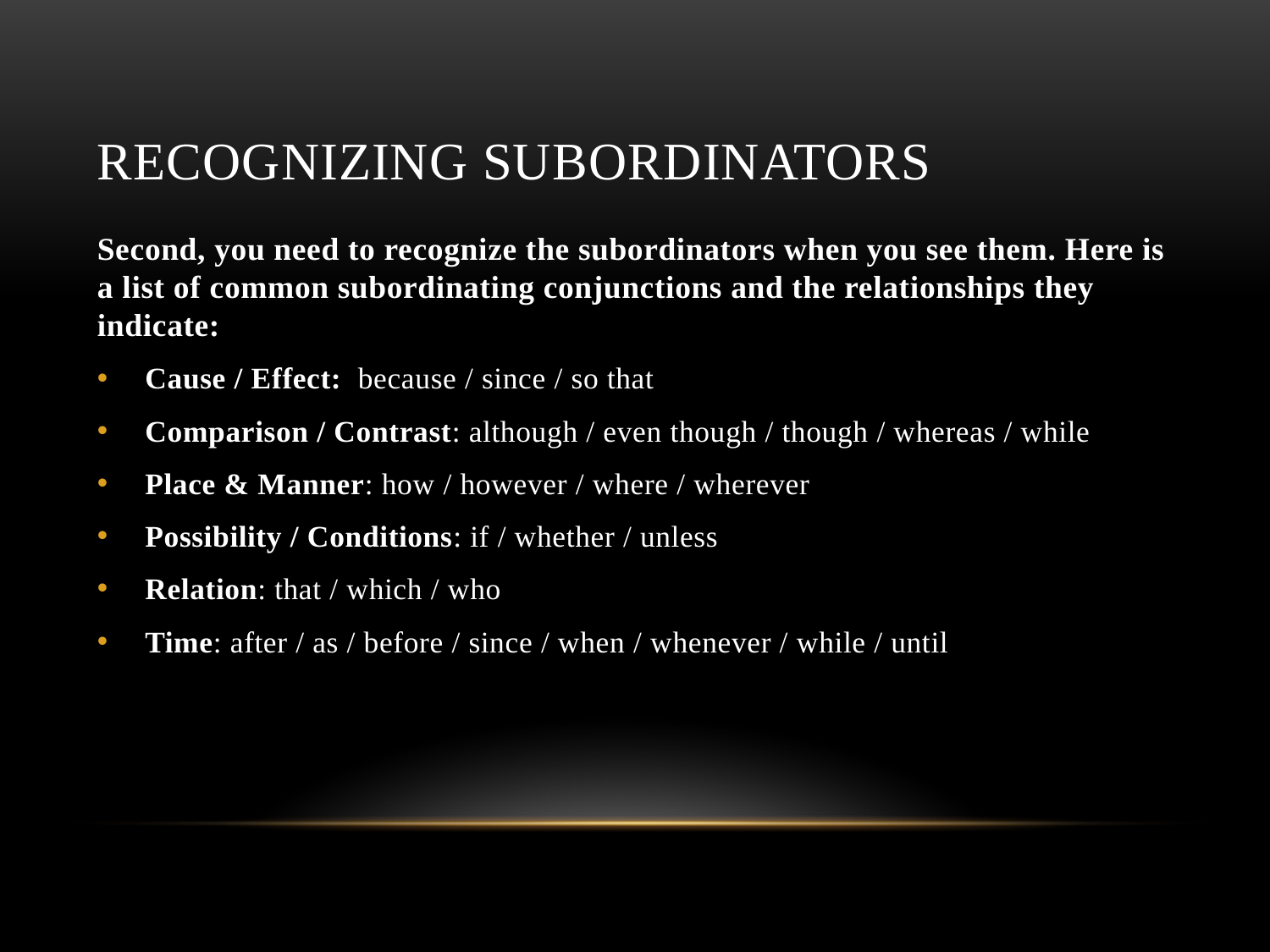

# Recognizing subordinators
Second, you need to recognize the subordinators when you see them. Here is a list of common subordinating conjunctions and the relationships they indicate:
Cause / Effect:  because / since / so that
Comparison / Contrast: although / even though / though / whereas / while
Place & Manner: how / however / where / wherever
Possibility / Conditions: if / whether / unless
Relation: that / which / who
Time: after / as / before / since / when / whenever / while / until